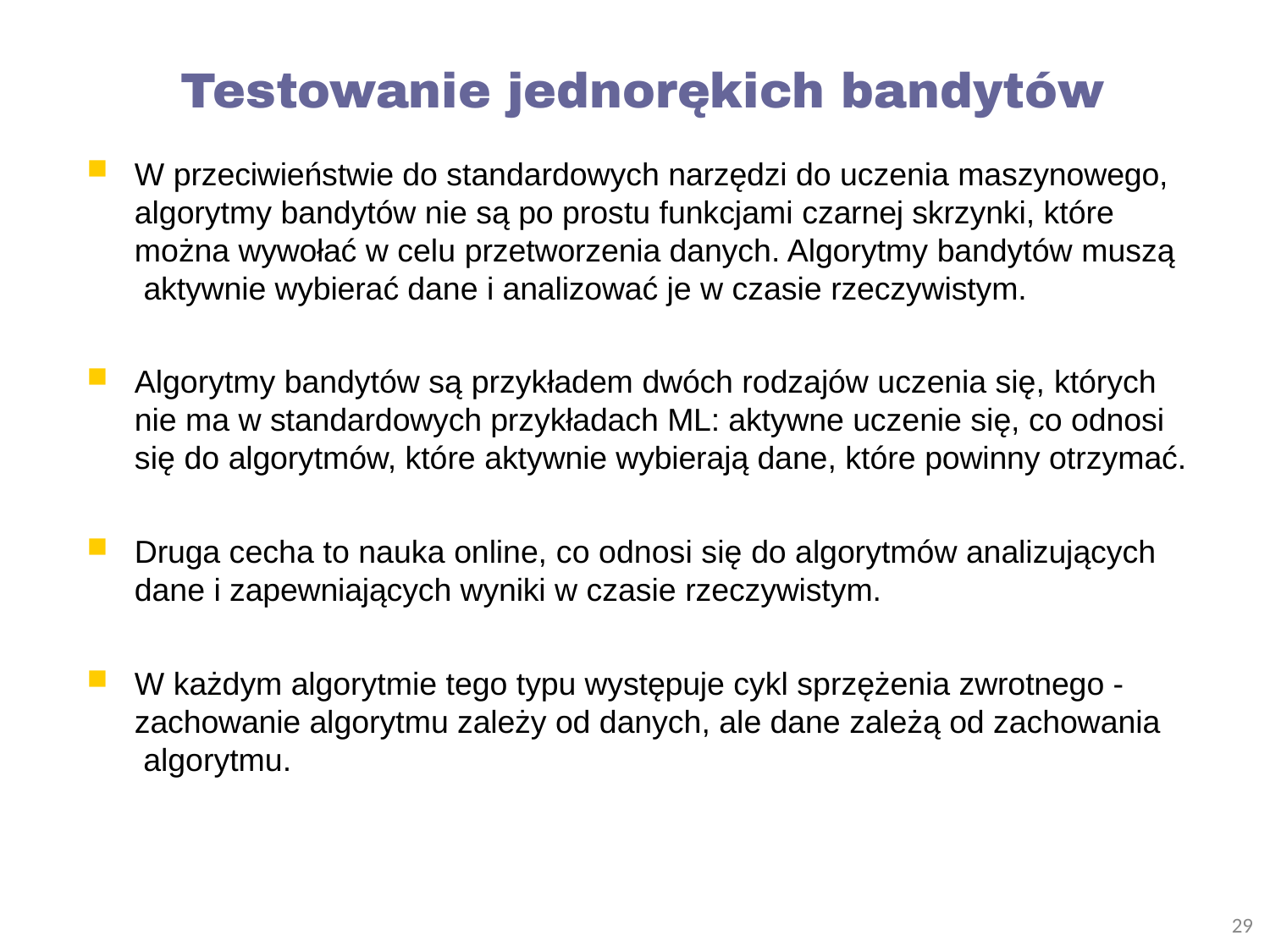

# Testowanie jednorękich bandytów
W przeciwieństwie do standardowych narzędzi do uczenia maszynowego,  algorytmy bandytów nie są po prostu funkcjami czarnej skrzynki, które  można wywołać w celu przetworzenia danych. Algorytmy bandytów muszą  aktywnie wybierać dane i analizować je w czasie rzeczywistym.

Algorytmy bandytów są przykładem dwóch rodzajów uczenia się, których  nie ma w standardowych przykładach ML: aktywne uczenie się, co odnosi  się do algorytmów, które aktywnie wybierają dane, które powinny otrzymać.

Druga cecha to nauka online, co odnosi się do algorytmów analizujących
dane i zapewniających wyniki w czasie rzeczywistym.

W każdym algorytmie tego typu występuje cykl sprzężenia zwrotnego -  zachowanie algorytmu zależy od danych, ale dane zależą od zachowania  algorytmu.
29